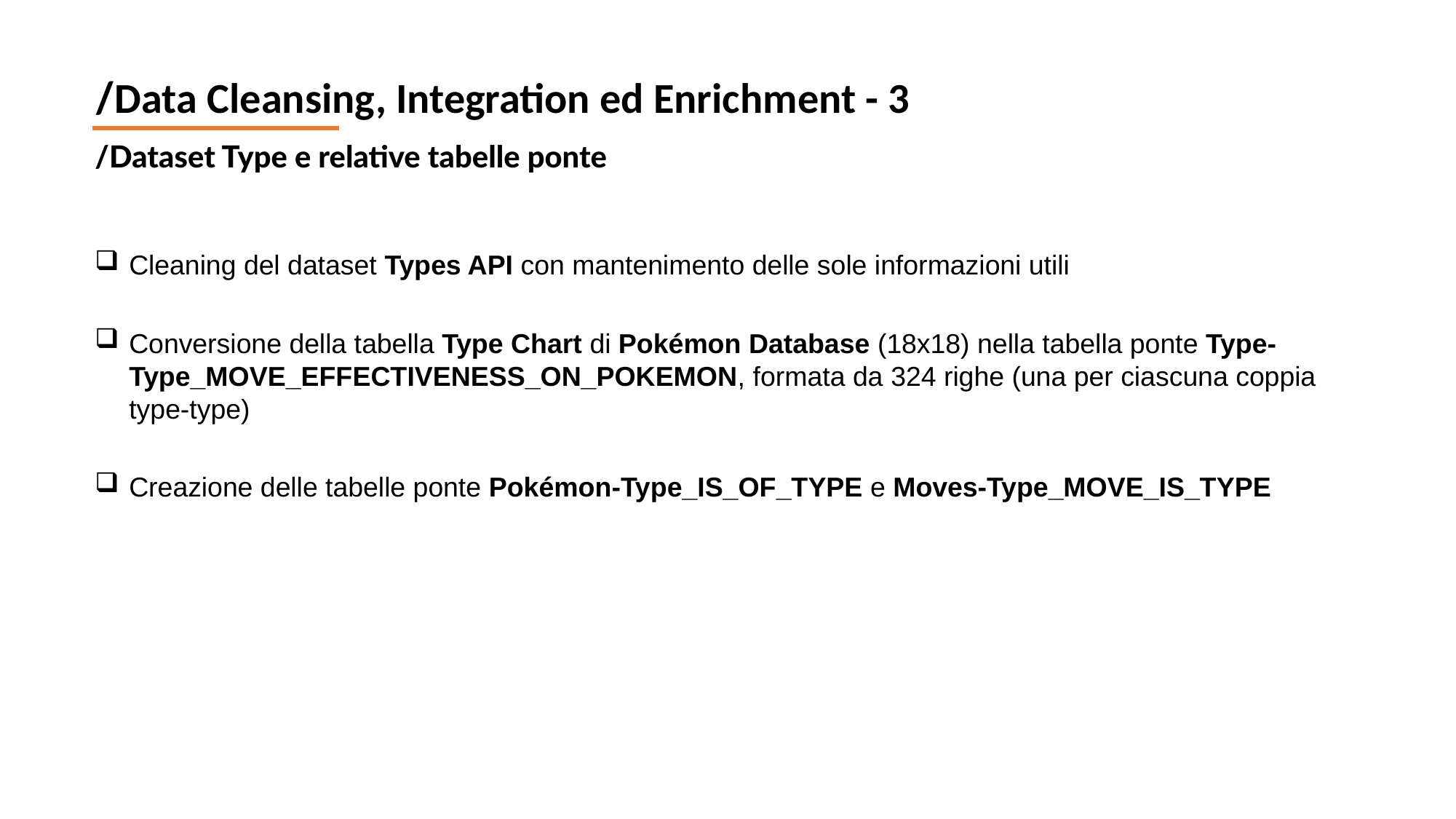

/Data Cleansing, Integration ed Enrichment - 3
/Dataset Type e relative tabelle ponte
Cleaning del dataset Types API con mantenimento delle sole informazioni utili
Conversione della tabella Type Chart di Pokémon Database (18x18) nella tabella ponte Type-Type_MOVE_EFFECTIVENESS_ON_POKEMON, formata da 324 righe (una per ciascuna coppia type-type)
Creazione delle tabelle ponte Pokémon-Type_IS_OF_TYPE e Moves-Type_MOVE_IS_TYPE